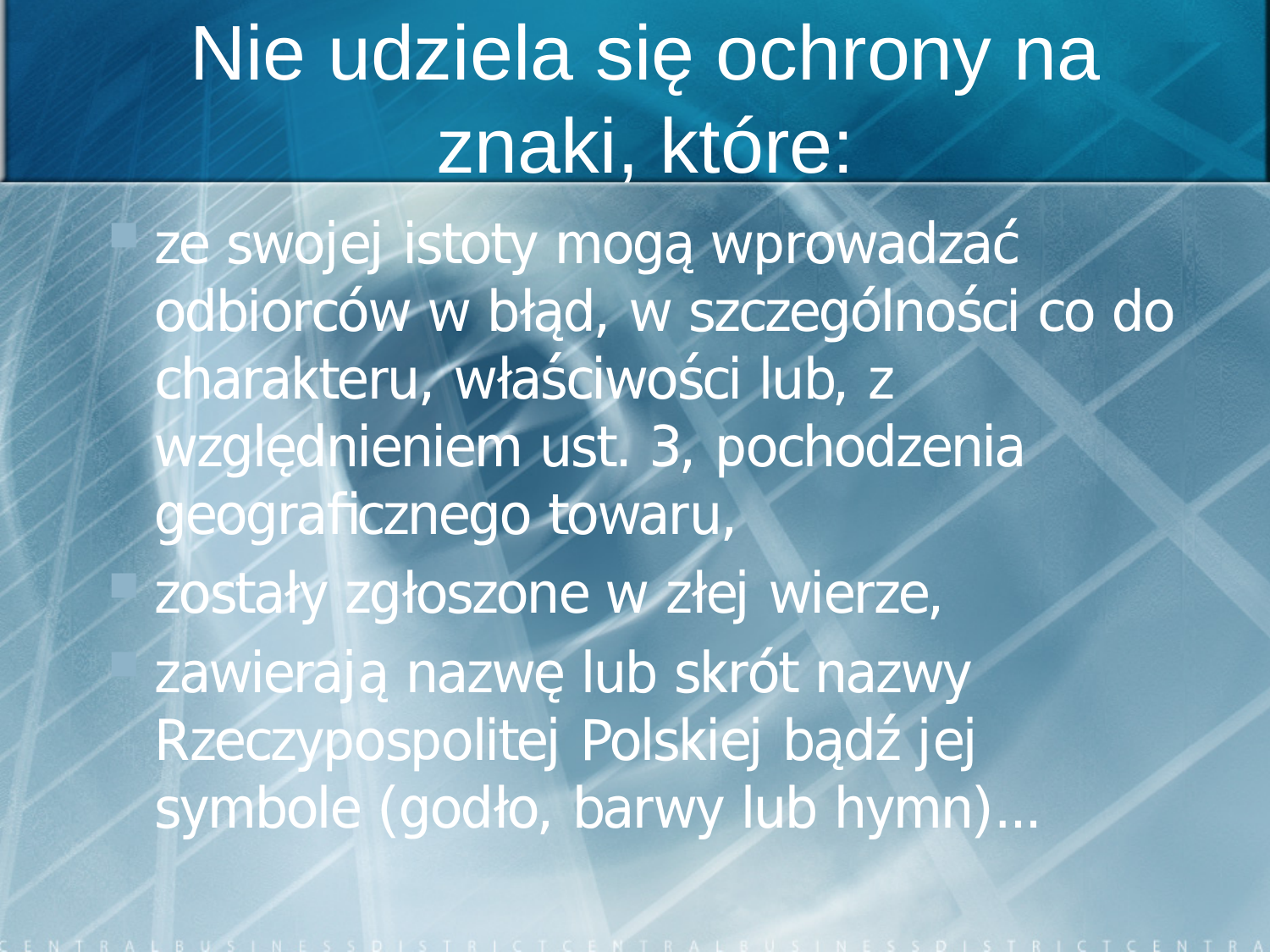

# Nie udziela się ochrony na znaki, które:
ze swojej istoty mogą wprowadzać odbiorców w błąd, w szczególności co do charakteru, właściwości lub, z  względnieniem ust. 3, pochodzenia geograficznego towaru,
zostały zgłoszone w złej wierze,
zawierają nazwę lub skrót nazwy Rzeczypospolitej Polskiej bądź jej symbole (godło, barwy lub hymn)…